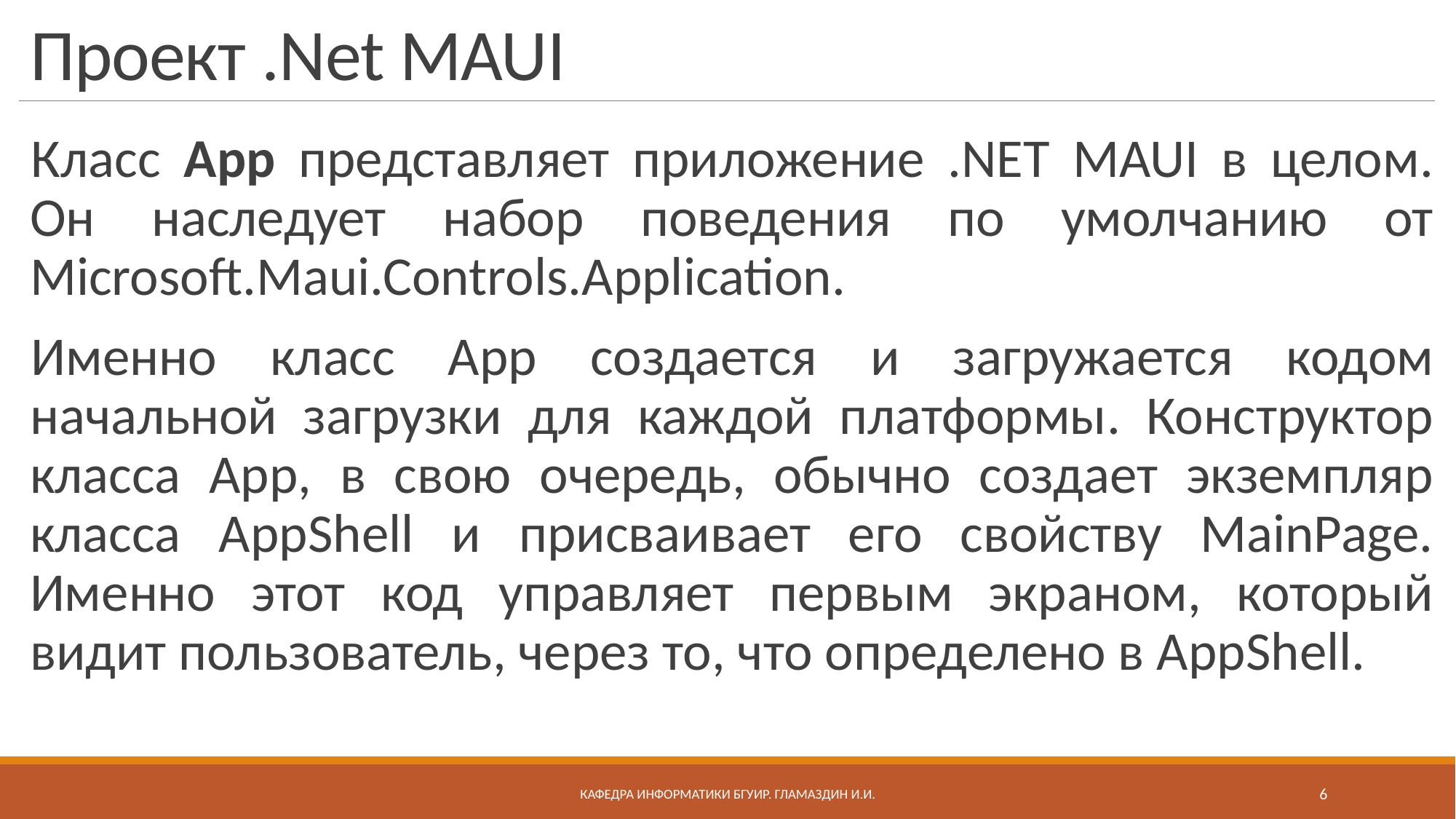

# Проект .Net MAUI
Класс App представляет приложение .NET MAUI в целом. Он наследует набор поведения по умолчанию от Microsoft.Maui.Controls.Application.
Именно класс App создается и загружается кодом начальной загрузки для каждой платформы. Конструктор класса App, в свою очередь, обычно создает экземпляр класса AppShell и присваивает его свойству MainPage. Именно этот код управляет первым экраном, который видит пользователь, через то, что определено в AppShell.
Кафедра информатики бгуир. Гламаздин И.и.
6